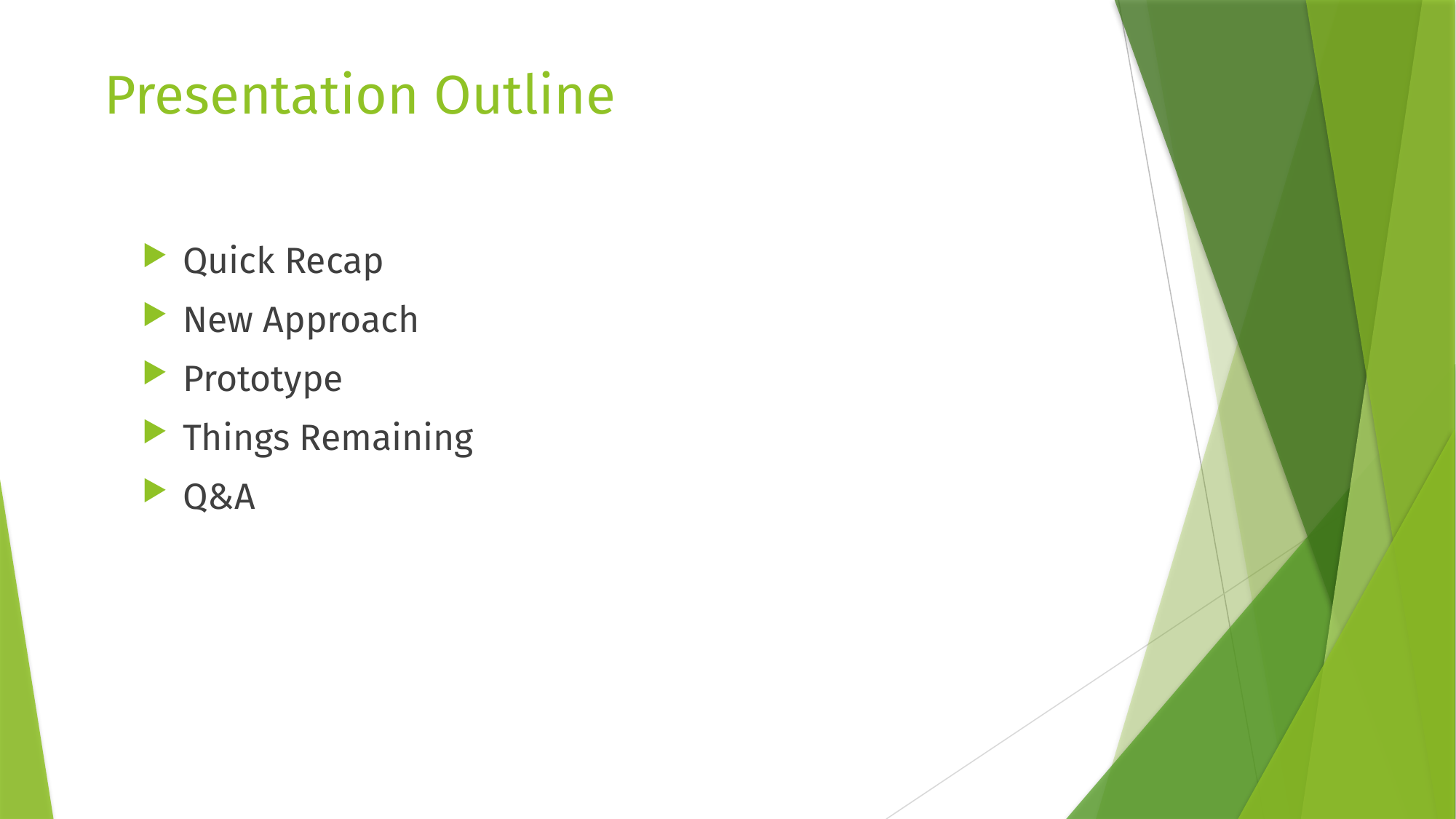

# Presentation Outline

Quick Recap
New Approach
Prototype
Things Remaining
Q&A